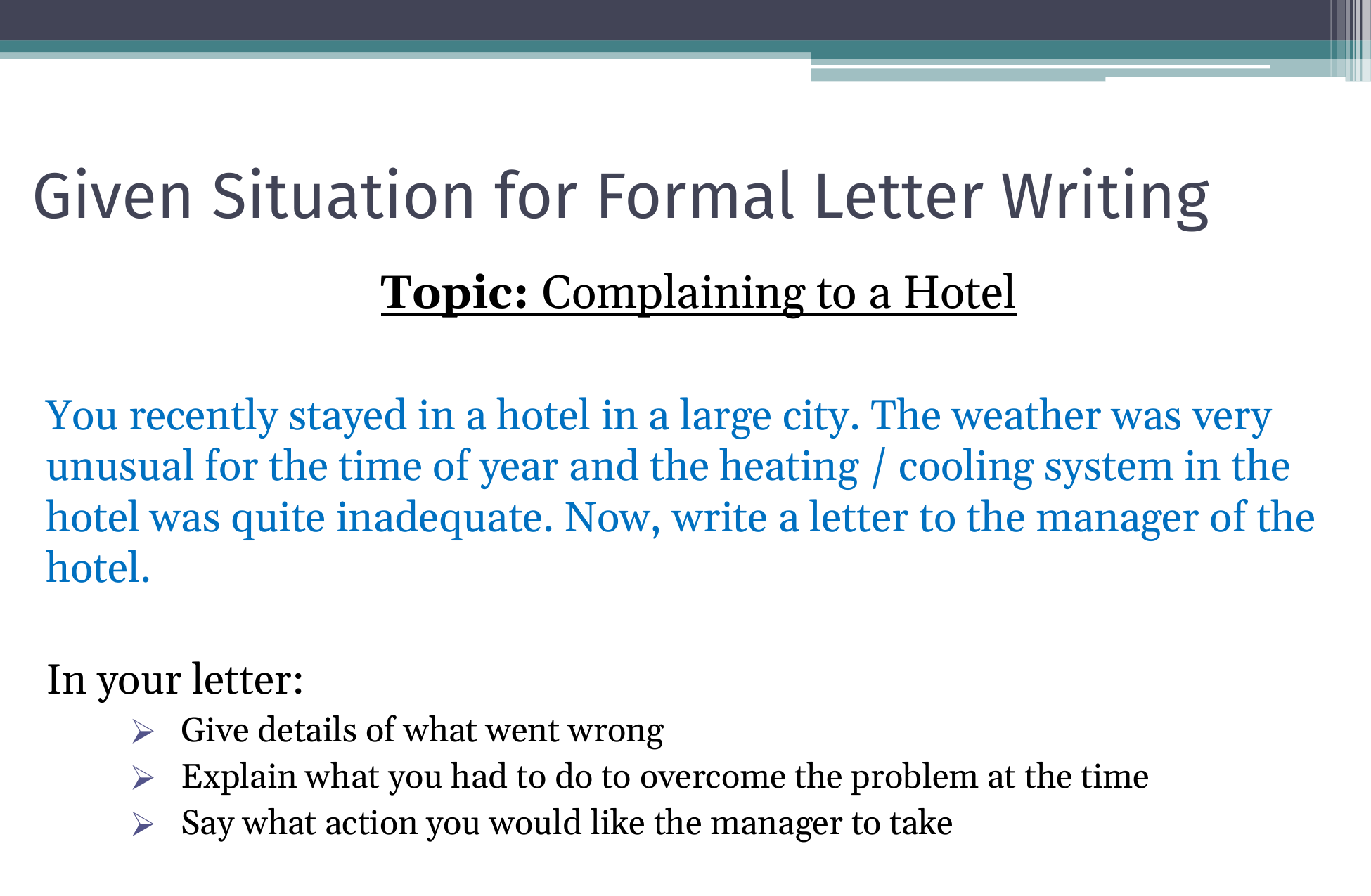

# Given Situation for Formal Letter Writing
Topic: Complaining to a Hotel

You recently stayed in a hotel in a large city. The weather was very unusual for the time of year and the heating / cooling system in the hotel was quite inadequate. Now, write a letter to the manager of the hotel.

In your letter:
Give details of what went wrong
Explain what you had to do to overcome the problem at the time
Say what action you would like the manager to take